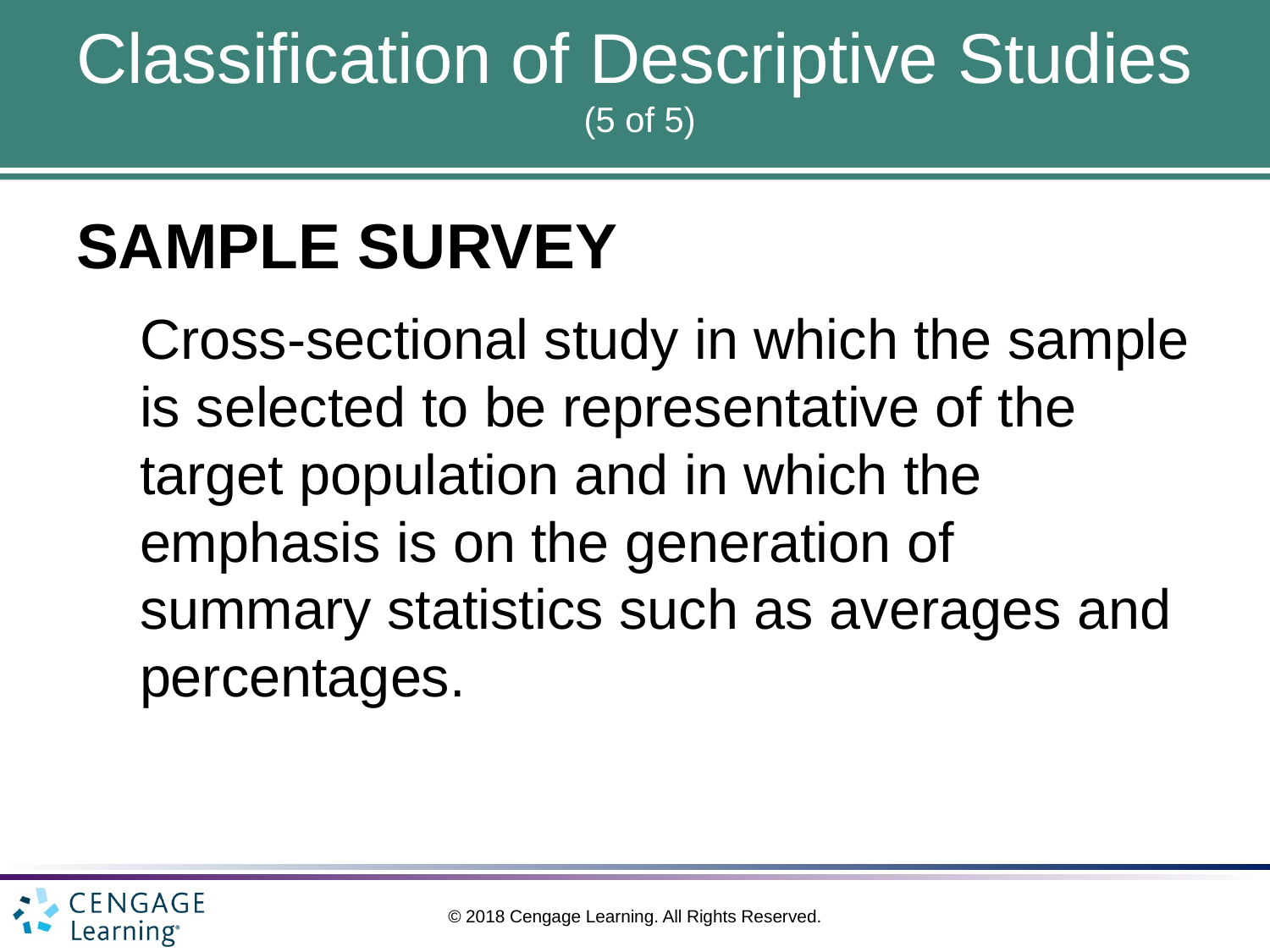

# Classification of Descriptive Studies (5 of 5)
SAMPLE SURVEY
Cross-sectional study in which the sample is selected to be representative of the target population and in which the emphasis is on the generation of summary statistics such as averages and percentages.